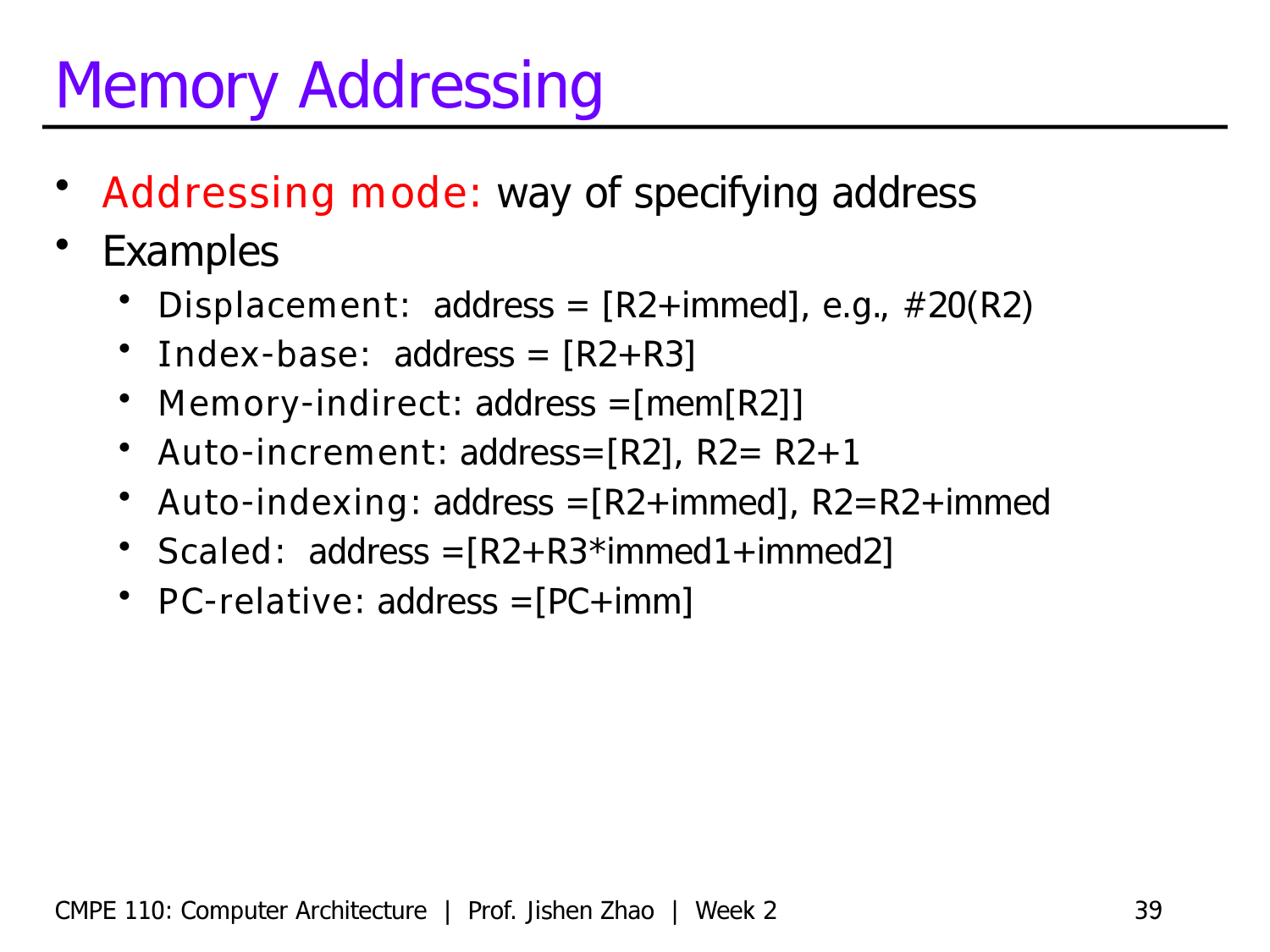

# Memory Addressing
Addressing mode: way of specifying address
Examples
Displacement:  address = [R2+immed], e.g., #20(R2)
Index-base:  address = [R2+R3]
Memory-indirect: address =[mem[R2]]
Auto-increment: address=[R2], R2= R2+1
Auto-indexing: address =[R2+immed], R2=R2+immed
Scaled:  address =[R2+R3*immed1+immed2]
PC-relative: address =[PC+imm]
CMPE 110: Computer Architecture  |  Prof. Jishen Zhao  |  Week 2
39